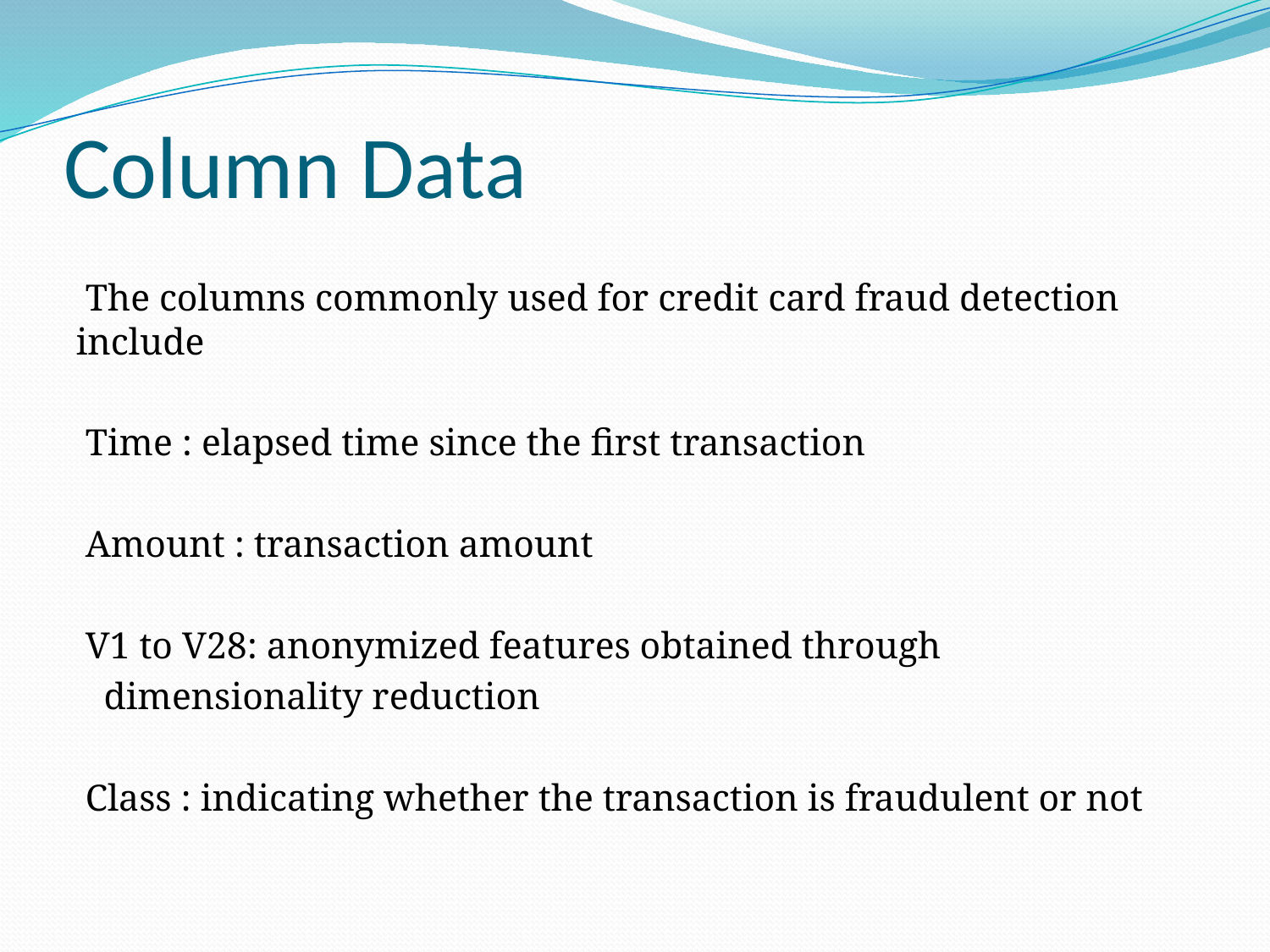

# Column Data
 The columns commonly used for credit card fraud detection include

 Time : elapsed time since the first transaction

 Amount : transaction amount

 V1 to V28: anonymized features obtained through
   dimensionality reduction

 Class : indicating whether the transaction is fraudulent or not